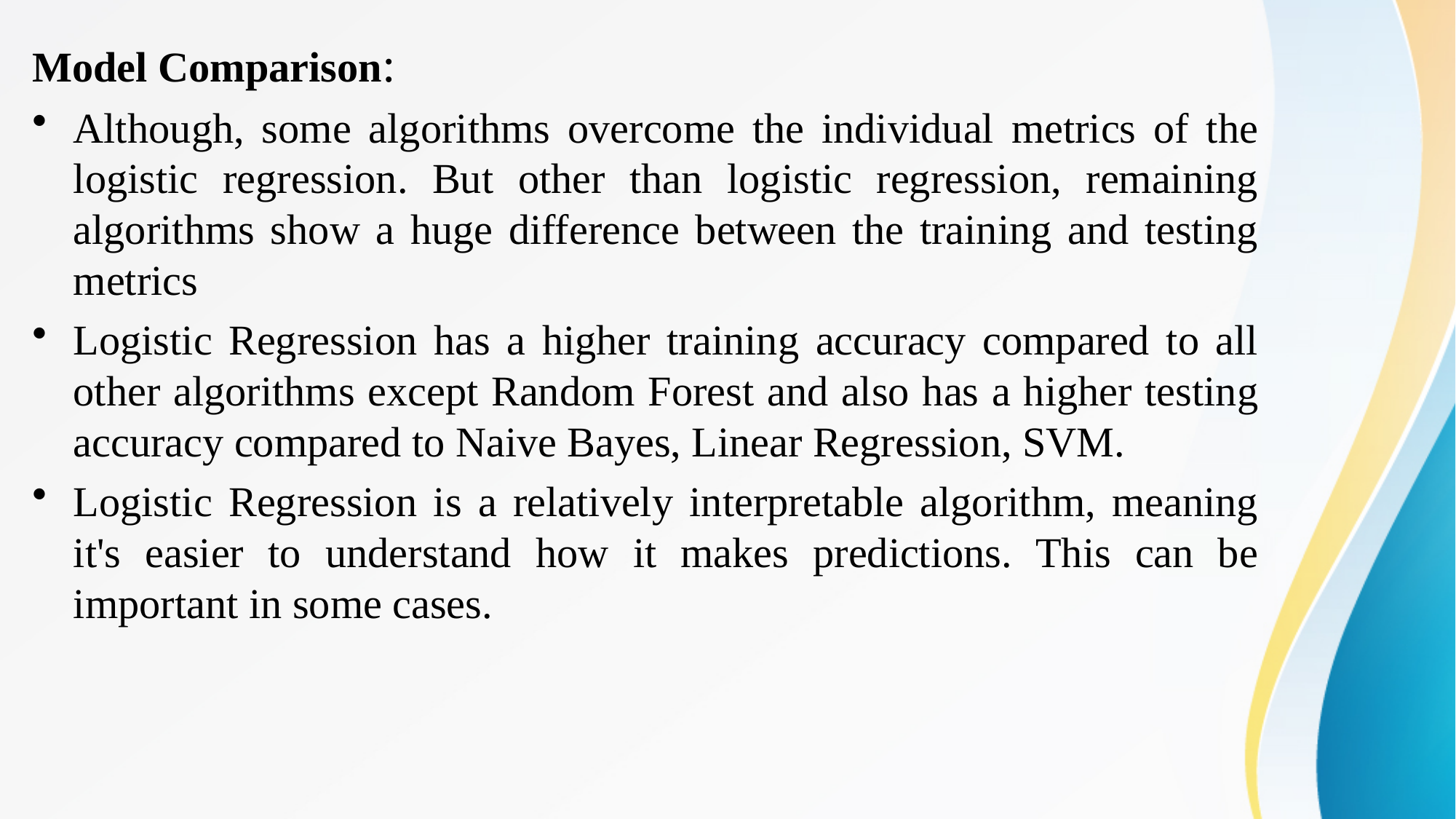

Model Comparison:
Although, some algorithms overcome the individual metrics of the logistic regression. But other than logistic regression, remaining algorithms show a huge difference between the training and testing metrics
Logistic Regression has a higher training accuracy compared to all other algorithms except Random Forest and also has a higher testing accuracy compared to Naive Bayes, Linear Regression, SVM.
Logistic Regression is a relatively interpretable algorithm, meaning it's easier to understand how it makes predictions. This can be important in some cases.